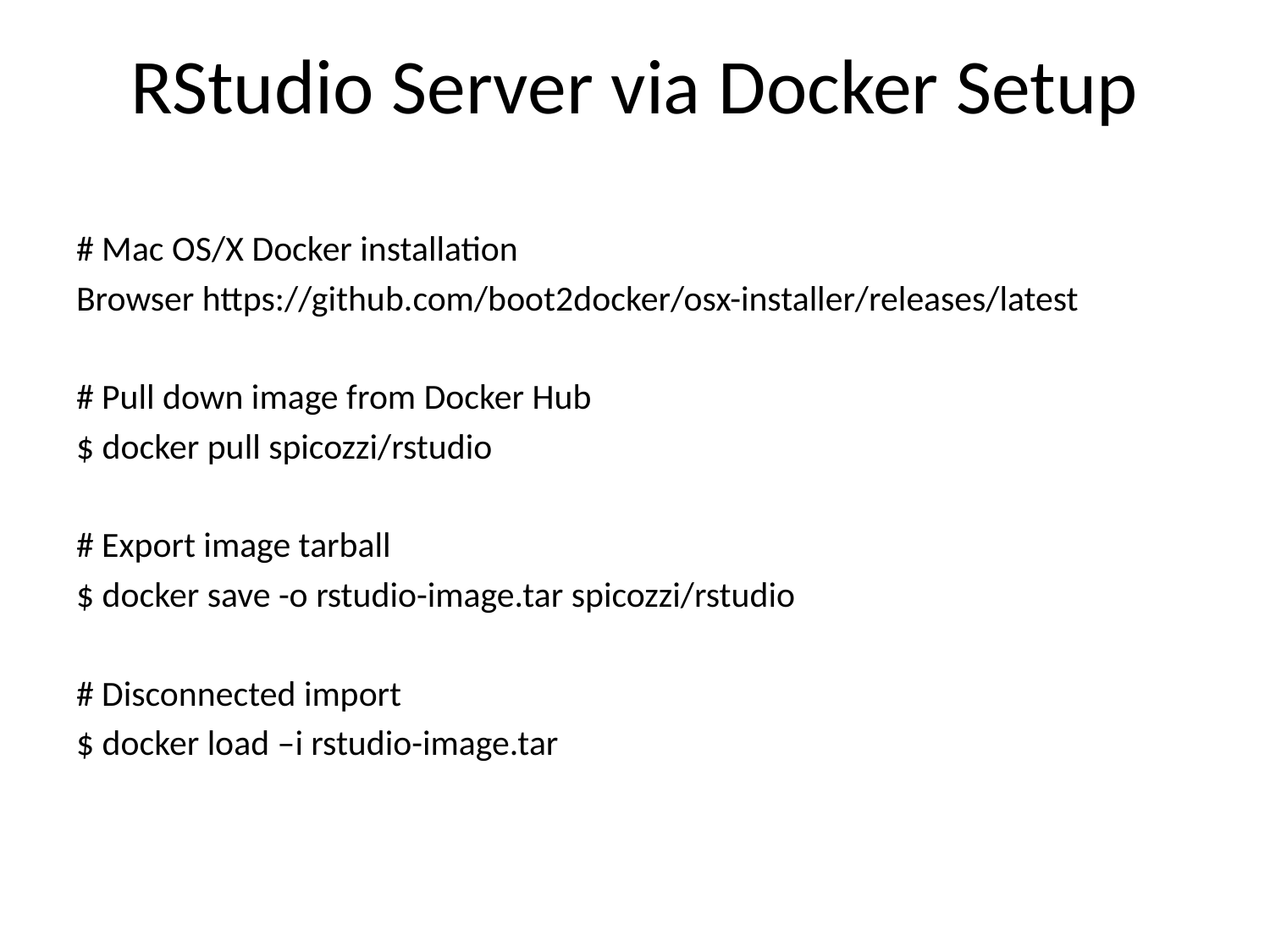

# RStudio Server via Docker Setup

# Mac OS/X Docker installation
Browser https://github.com/boot2docker/osx-installer/releases/latest

# Pull down image from Docker Hub
$ docker pull spicozzi/rstudio

# Export image tarball
$ docker save -o rstudio-image.tar spicozzi/rstudio

# Disconnected import
$ docker load –i rstudio-image.tar